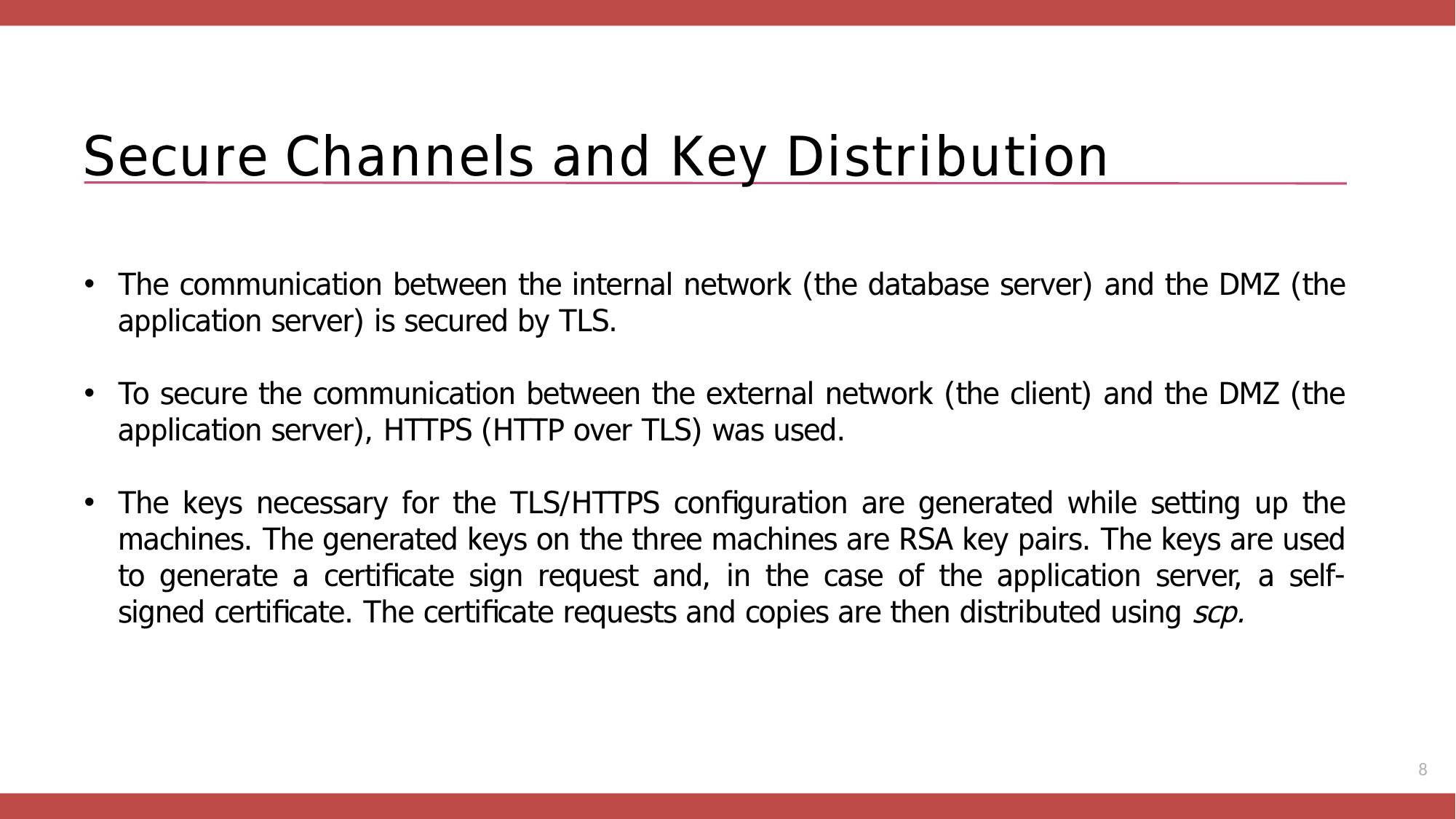

# Secure Channels and Key Distribution
The communication between the internal network (the database server) and the DMZ (the application server) is secured by TLS.

To secure the communication between the external network (the client) and the DMZ (the application server), HTTPS (HTTP over TLS) was used.

The keys necessary for the TLS/HTTPS configuration are generated while setting up the machines. The generated keys on the three machines are RSA key pairs. The keys are used to generate a certificate sign request and, in the case of the application server, a self-signed certificate. The certificate requests and copies are then distributed using scp.
8